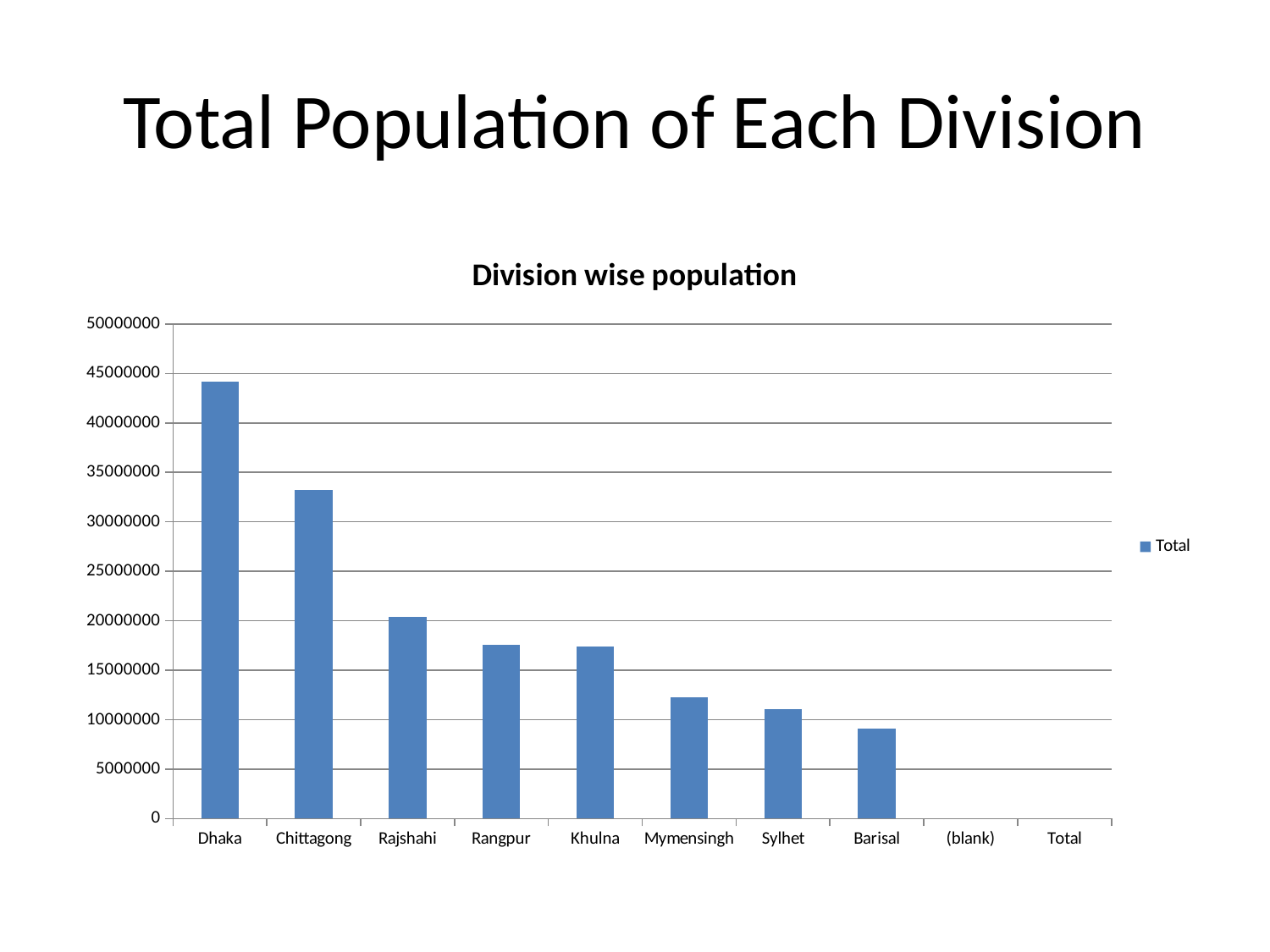

# Total Population of Each Division

### Chart: Division wise population

| Category | Total |
|---|---|
| Dhaka | 44215107.0 |
| Chittagong | 33202326.0 |
| Rajshahi | 20353119.0 |
| Rangpur | 17610956.0 |
| Khulna | 17416645.0 |
| Mymensingh | 12225498.0 |
| Sylhet | 11034863.0 |
| Barisal | 9100102.0 |
| (blank) | None |
| Total | None |